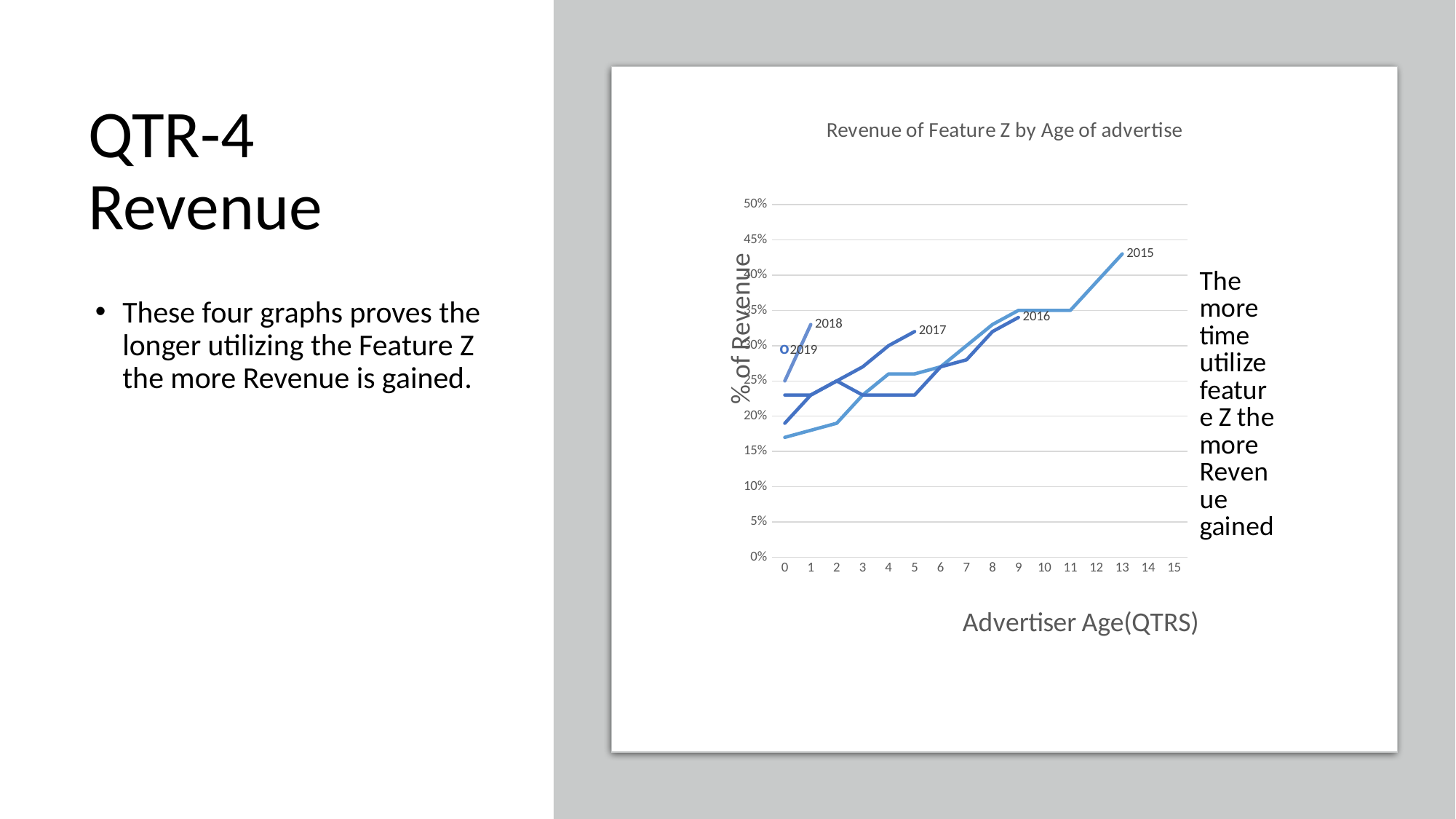

# QTR-4 Revenue

[unsupported chart]

These four graphs proves the longer utilizing the Feature Z the more Revenue is gained.